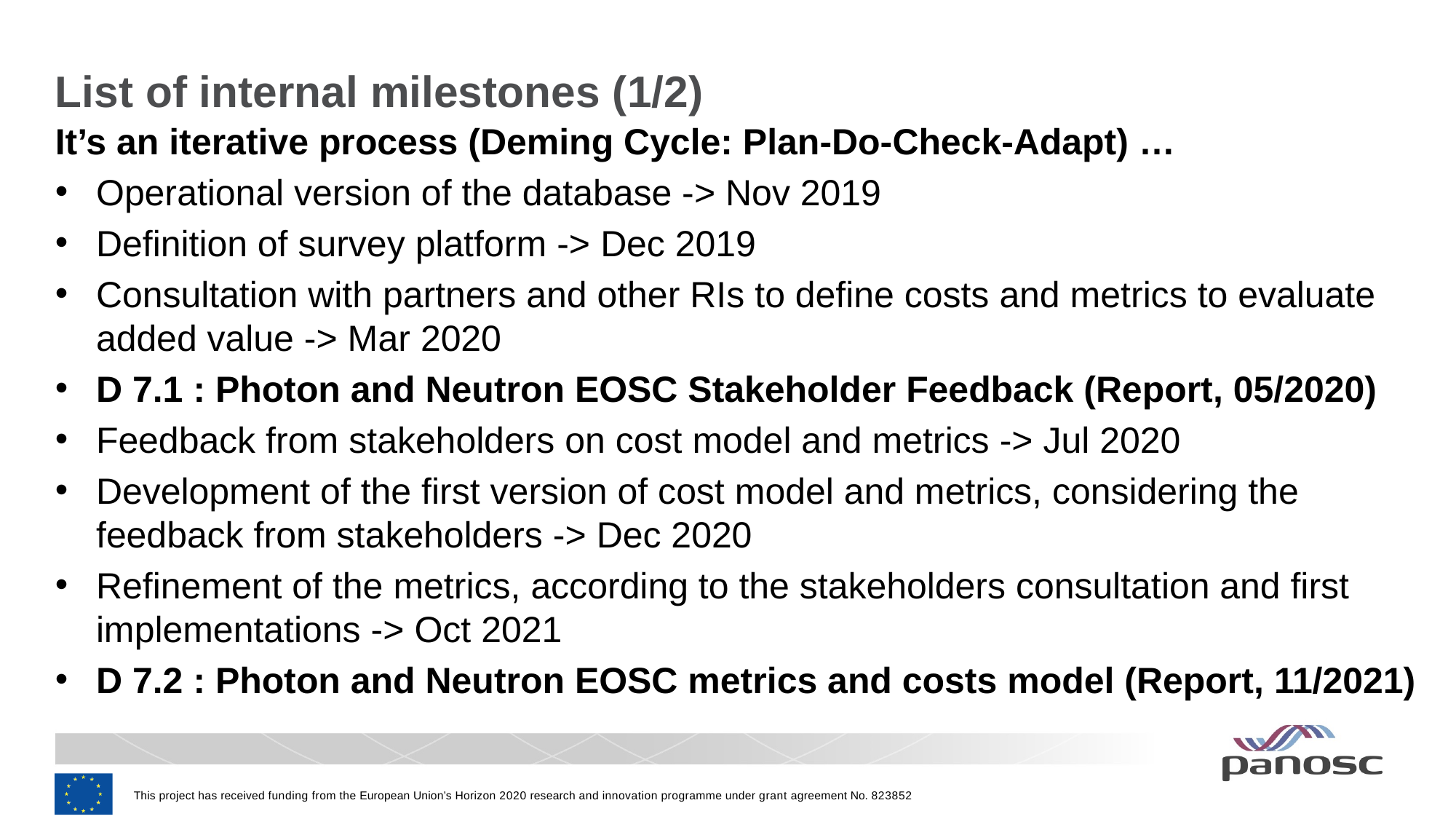

# List of internal milestones (1/2)
It’s an iterative process (Deming Cycle: Plan-Do-Check-Adapt) …
Operational version of the database -> Nov 2019
Definition of survey platform -> Dec 2019
Consultation with partners and other RIs to define costs and metrics to evaluate added value -> Mar 2020
D 7.1 : Photon and Neutron EOSC Stakeholder Feedback (Report, 05/2020)
Feedback from stakeholders on cost model and metrics -> Jul 2020
Development of the first version of cost model and metrics, considering the feedback from stakeholders -> Dec 2020
Refinement of the metrics, according to the stakeholders consultation and first implementations -> Oct 2021
D 7.2 : Photon and Neutron EOSC metrics and costs model (Report, 11/2021)